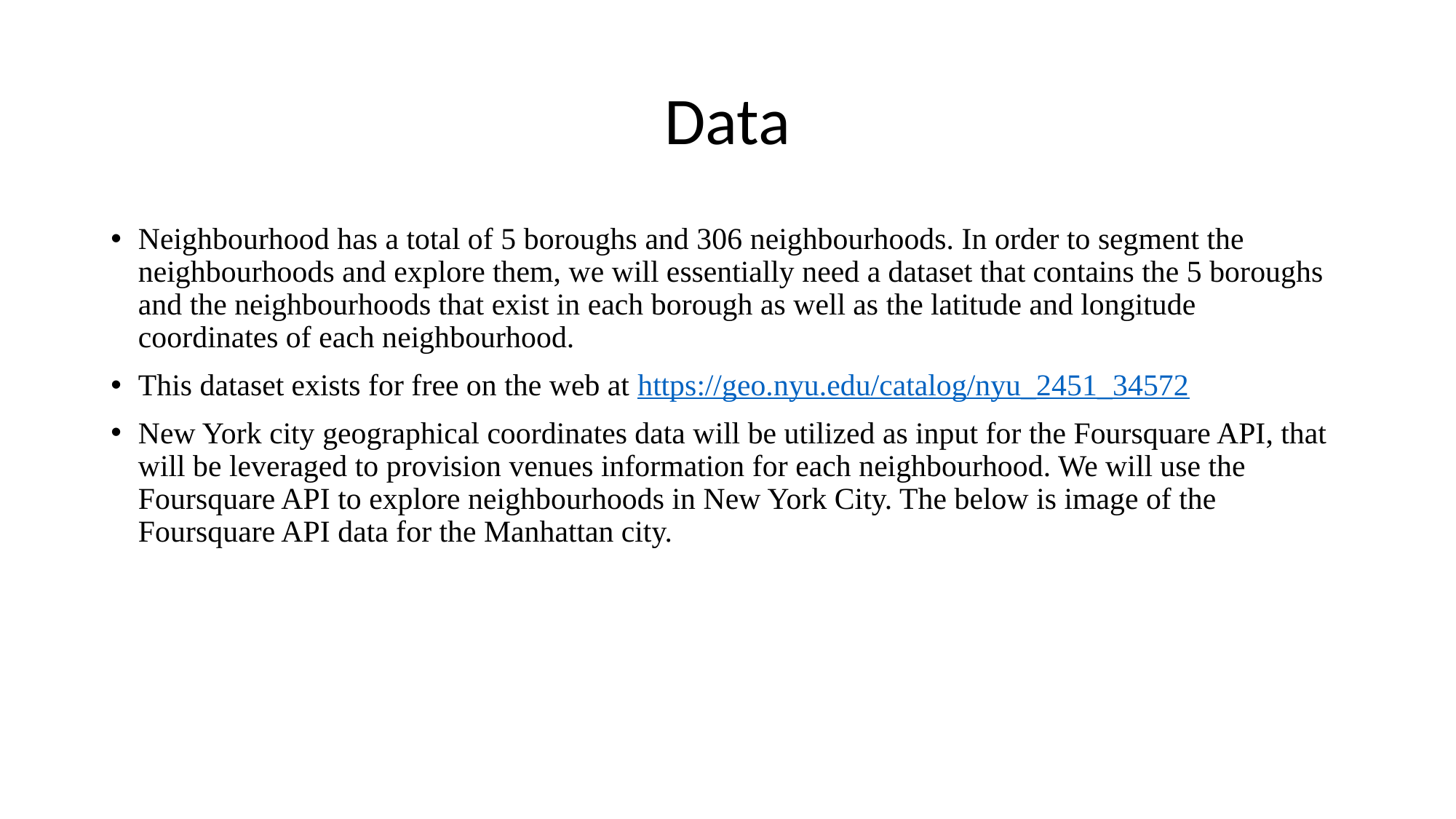

# Data
Neighbourhood has a total of 5 boroughs and 306 neighbourhoods. In order to segment the neighbourhoods and explore them, we will essentially need a dataset that contains the 5 boroughs and the neighbourhoods that exist in each borough as well as the latitude and longitude coordinates of each neighbourhood.
This dataset exists for free on the web at https://geo.nyu.edu/catalog/nyu_2451_34572
New York city geographical coordinates data will be utilized as input for the Foursquare API, that will be leveraged to provision venues information for each neighbourhood. We will use the Foursquare API to explore neighbourhoods in New York City. The below is image of the Foursquare API data for the Manhattan city.